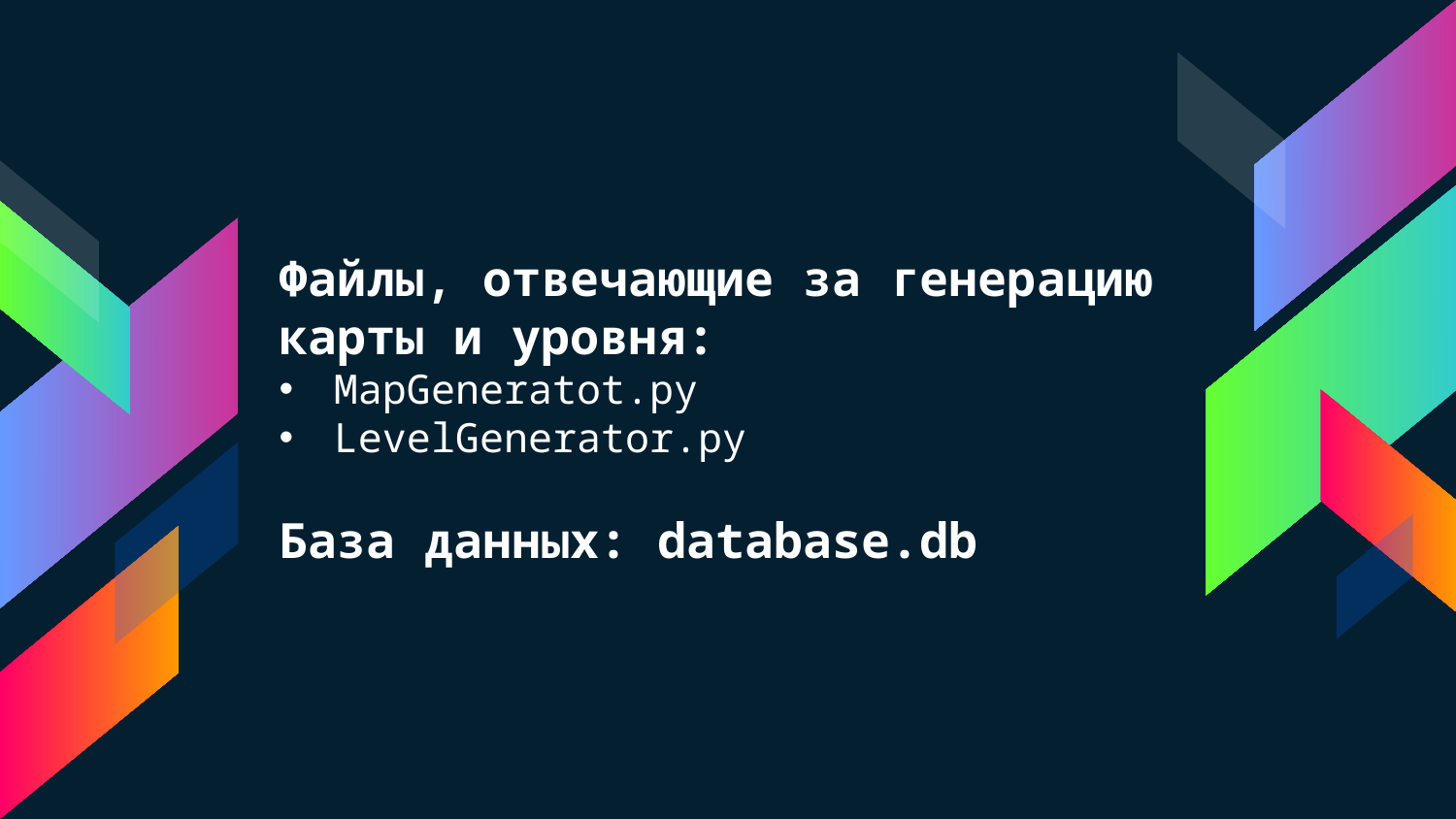

Файлы, отвечающие за генерацию карты и уровня:
MapGeneratot.py
LevelGenerator.py

База данных: database.db